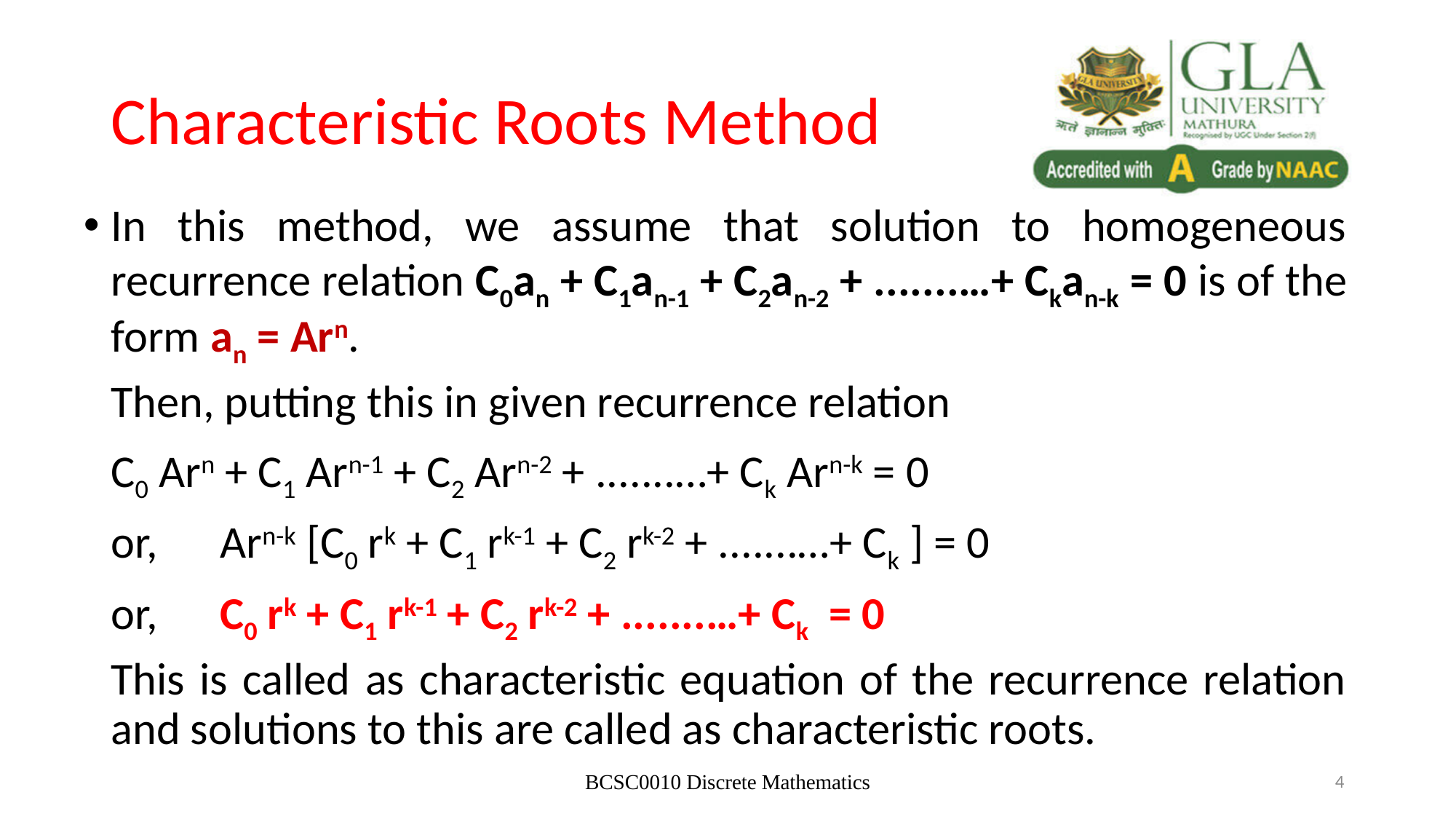

# Characteristic Roots Method
In this method, we assume that solution to homogeneous recurrence relation C0an + C1an-1 + C2an-2 + .......…+ Ckan-k = 0 is of the form an = Arn.
	Then, putting this in given recurrence relation
	C0 Arn + C1 Arn-1 + C2 Arn-2 + .......…+ Ck Arn-k = 0
	or,	Arn-k [C0 rk + C1 rk-1 + C2 rk-2 + .......…+ Ck ] = 0
	or,	C0 rk + C1 rk-1 + C2 rk-2 + .......…+ Ck  = 0
	This is called as characteristic equation of the recurrence relation and solutions to this are called as characteristic roots.
BCSC0010 Discrete Mathematics
4